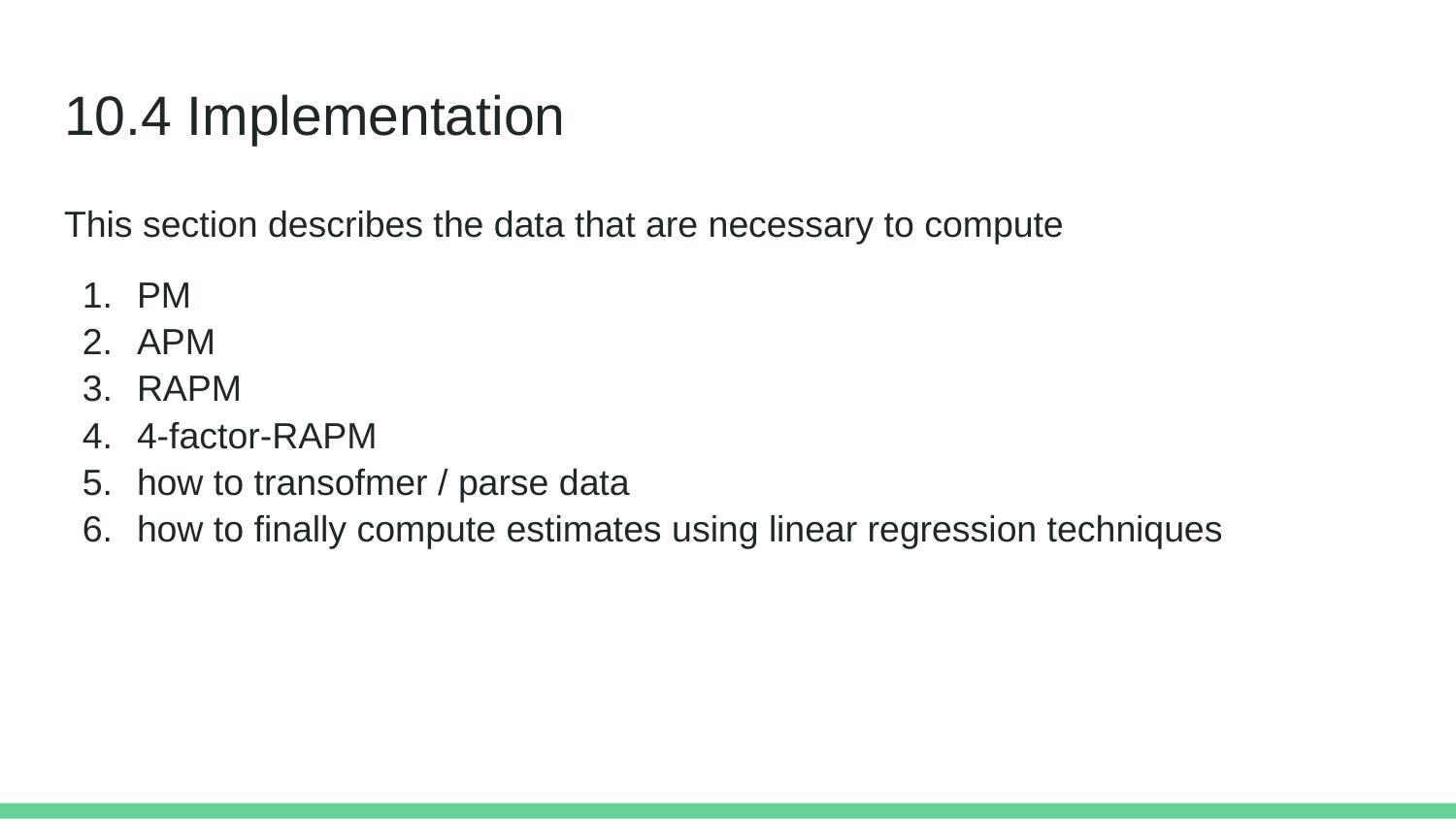

# 10.4 Implementation
This section describes the data that are necessary to compute
PM
APM
RAPM
4-factor-RAPM
how to transofmer / parse data
how to finally compute estimates using linear regression techniques